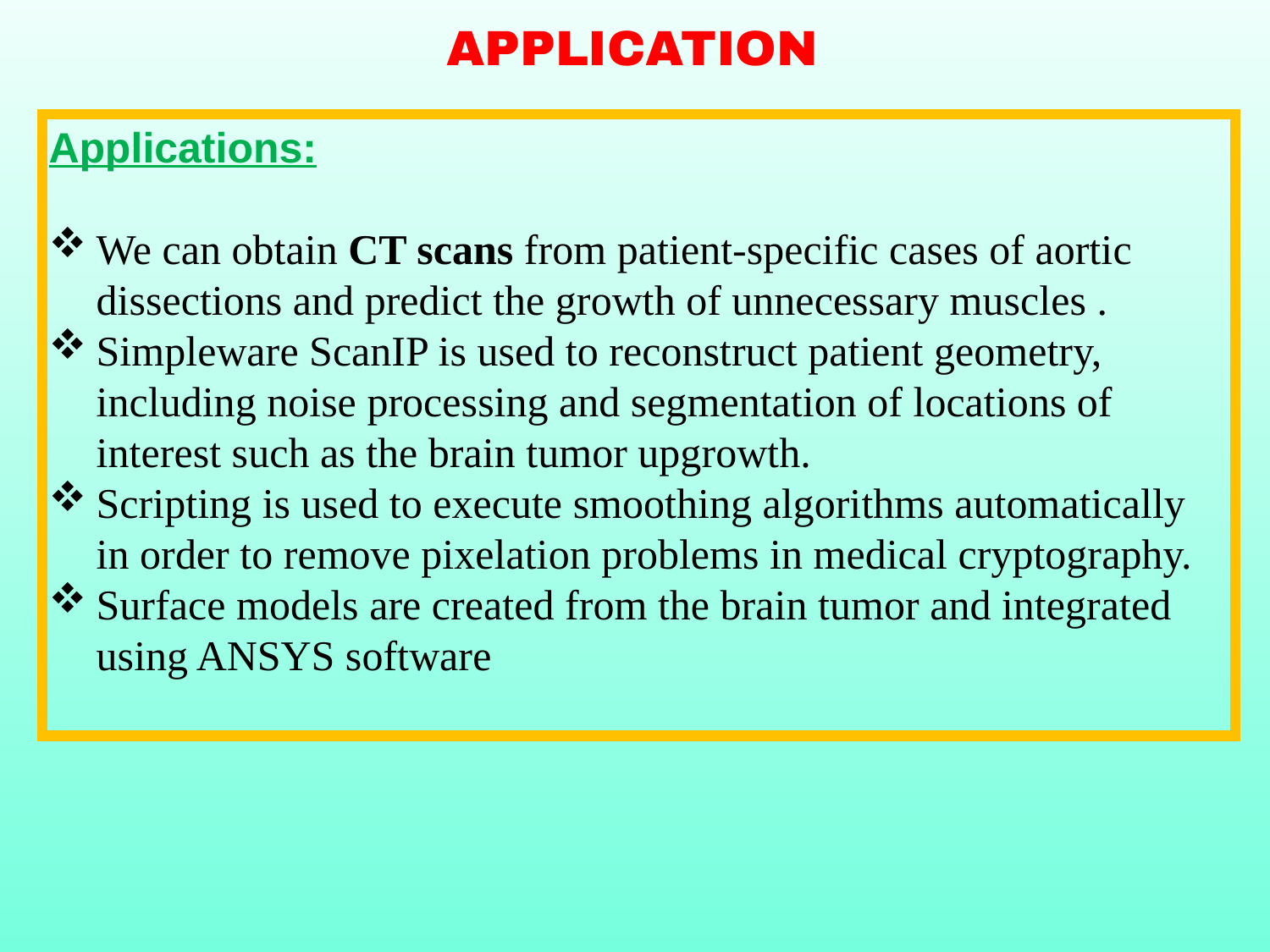

APPLICATION
Applications:

We can obtain CT scans from patient-specific cases of aortic dissections and predict the growth of unnecessary muscles .
Simpleware ScanIP is used to reconstruct patient geometry, including noise processing and segmentation of locations of interest such as the brain tumor upgrowth.
Scripting is used to execute smoothing algorithms automatically in order to remove pixelation problems in medical cryptography.
Surface models are created from the brain tumor and integrated using ANSYS software